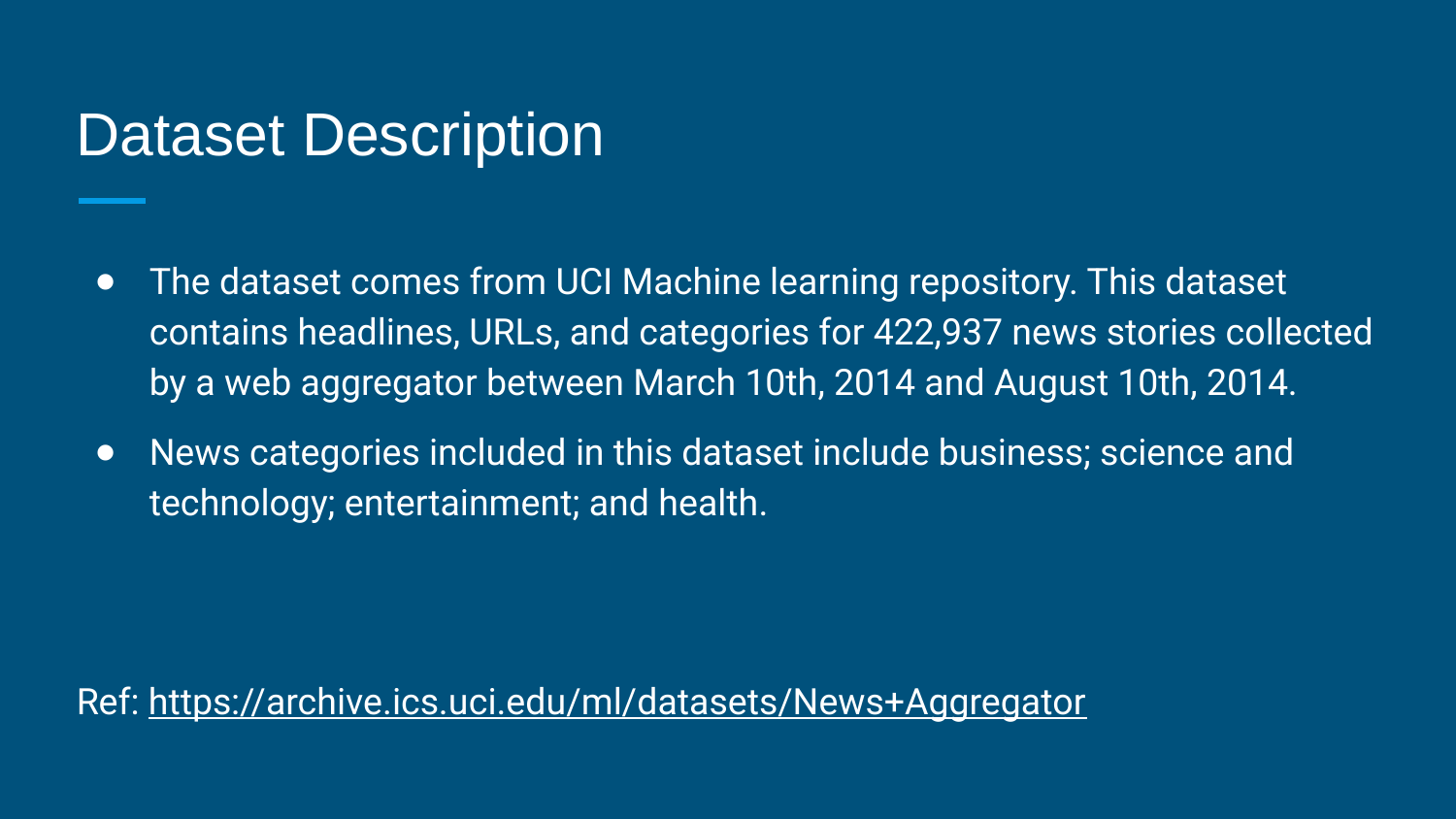

# Dataset Description
The dataset comes from UCI Machine learning repository. This dataset contains headlines, URLs, and categories for 422,937 news stories collected by a web aggregator between March 10th, 2014 and August 10th, 2014.
News categories included in this dataset include business; science and technology; entertainment; and health.

Ref: https://archive.ics.uci.edu/ml/datasets/News+Aggregator